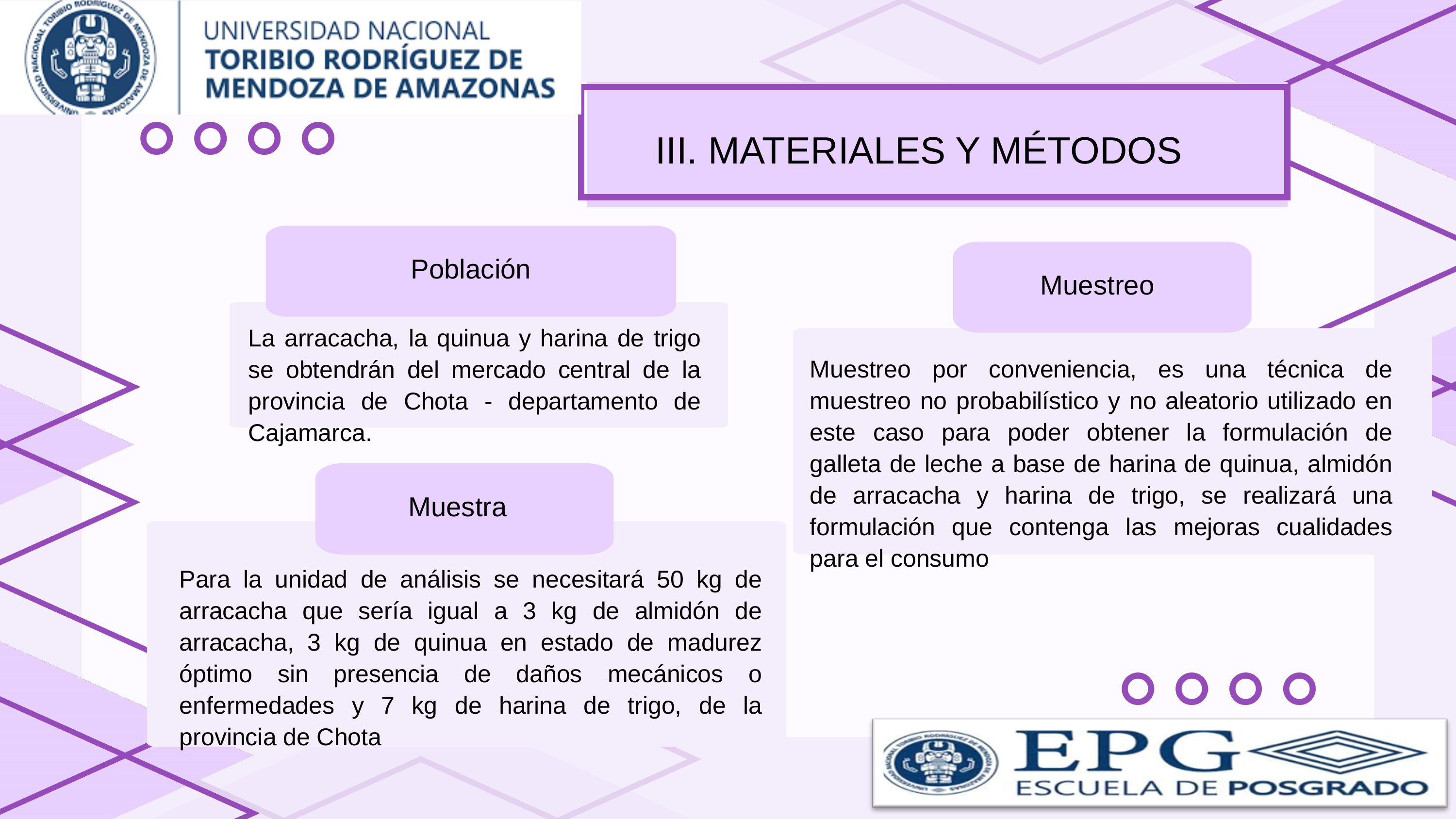

Borcelle University

III. MATERIALES Y MÉTODOS

Población

  Muestreo

La arracacha, la quinua y harina de trigo se obtendrán del mercado central de la provincia de Chota - departamento de Cajamarca.

Muestreo por conveniencia, es una técnica de muestreo no probabilístico y no aleatorio utilizado en este caso para poder obtener la formulación de galleta de leche a base de harina de quinua, almidón de arracacha y harina de trigo, se realizará una formulación que contenga las mejoras cualidades para el consumo
  Muestra

Para la unidad de análisis se necesitará 50 kg de arracacha que sería igual a 3 kg de almidón de arracacha, 3 kg de quinua en estado de madurez óptimo sin presencia de daños mecánicos o enfermedades y 7 kg de harina de trigo, de la provincia de Chota

Informatics Engineering | 2024